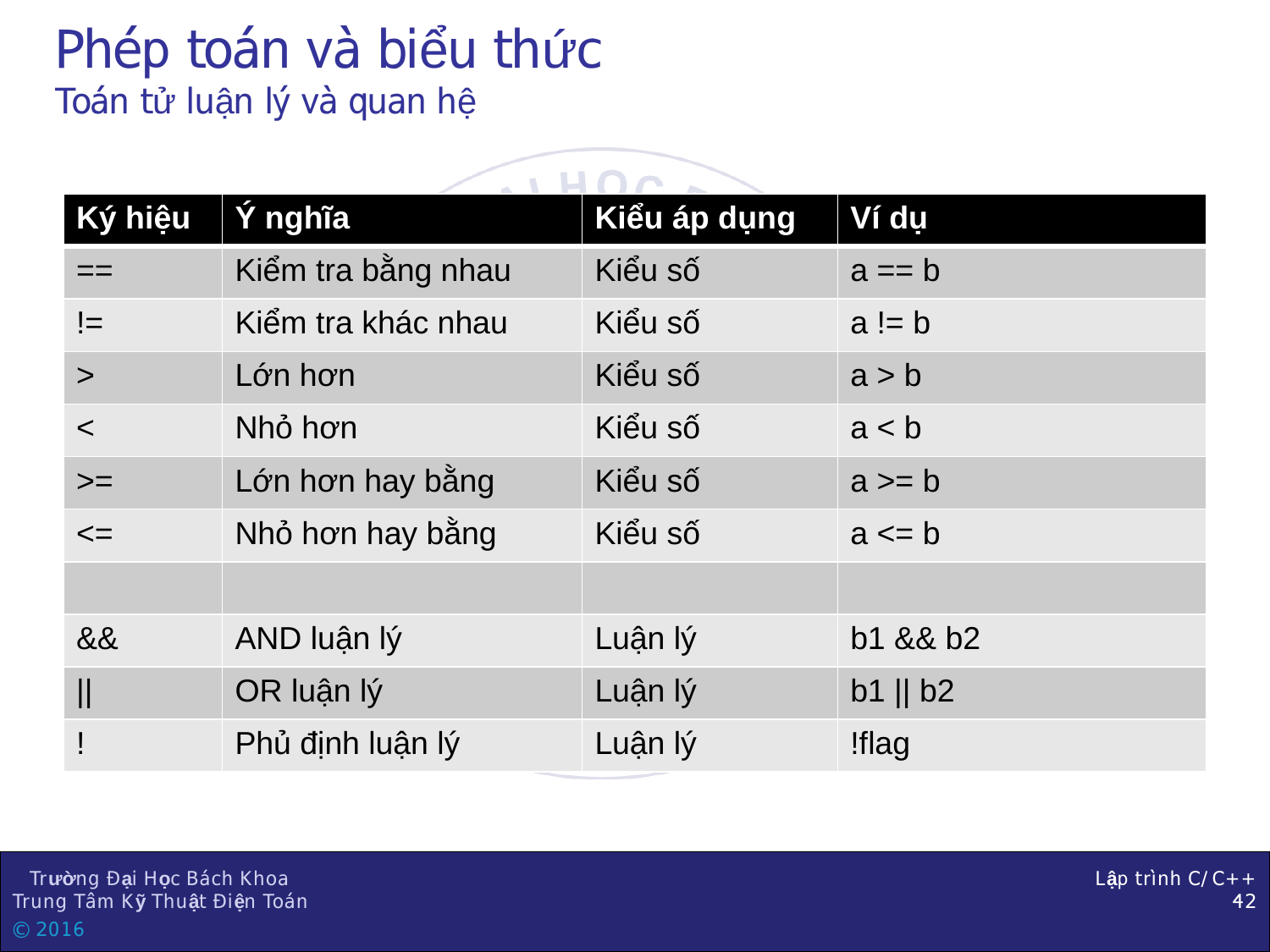

# Phép toán và biểu thức Toán tử luận lý và quan hệ
| Ký hiệu | Ý nghĩa | Kiểu áp dụng | Ví dụ |
| --- | --- | --- | --- |
| == | Kiểm tra bằng nhau | Kiểu số | a == b |
| != | Kiểm tra khác nhau | Kiểu số | a != b |
| > | Lớn hơn | Kiểu số | a > b |
| < | Nhỏ hơn | Kiểu số | a < b |
| >= | Lớn hơn hay bằng | Kiểu số | a >= b |
| <= | Nhỏ hơn hay bằng | Kiểu số | a <= b |
|  |  |  |  |
| && | AND luận lý | Luận lý | b1 && b2 |
| || | OR luận lý | Luận lý | b1 || b2 |
| ! | Phủ định luận lý | Luận lý | !flag |